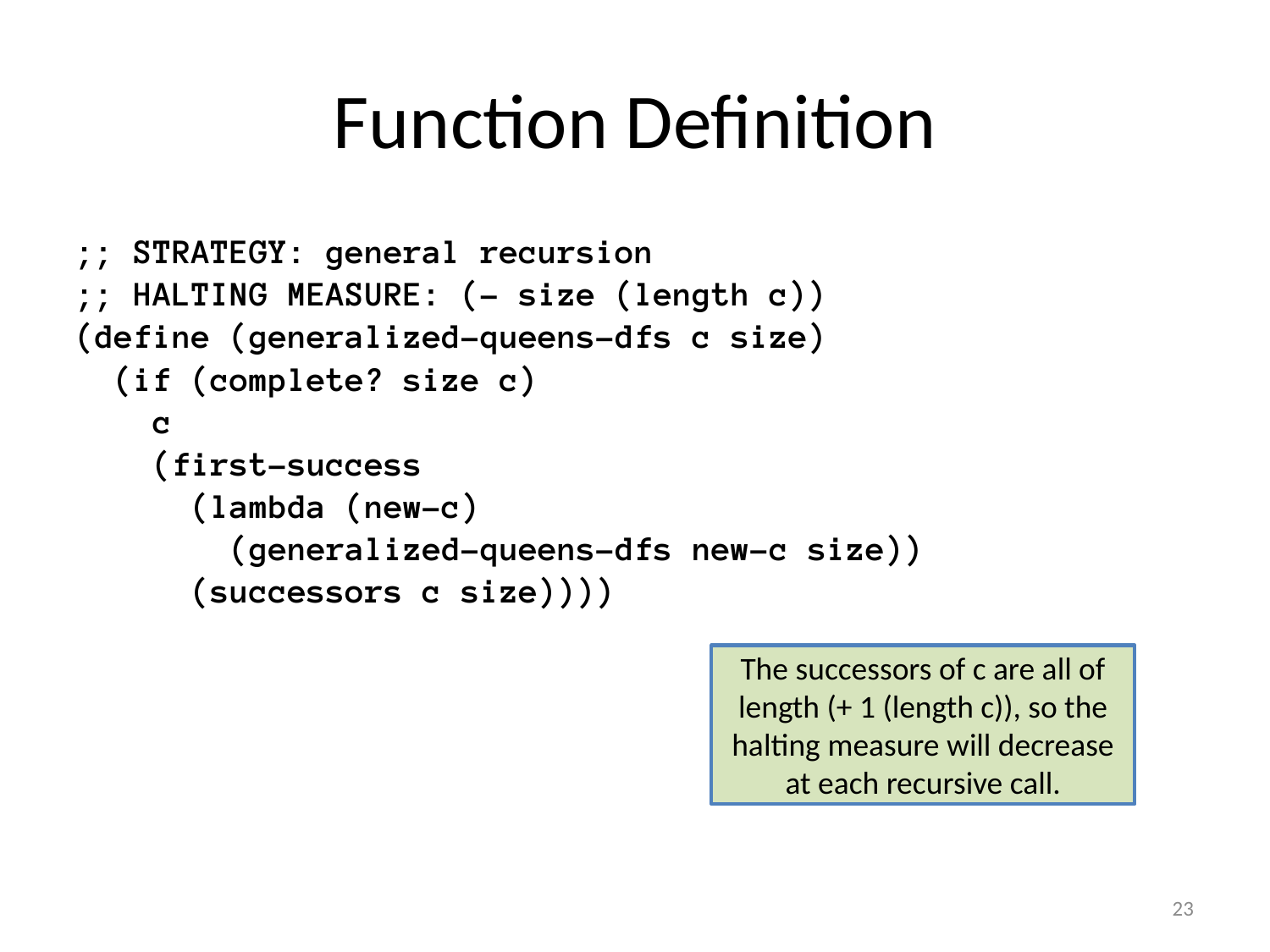

# Function Definition
;; STRATEGY: general recursion
;; HALTING MEASURE: (- size (length c))
(define (generalized-queens-dfs c size)
  (if (complete? size c)
    c
    (first-success
      (lambda (new-c)
        (generalized-queens-dfs new-c size))
      (successors c size))))

The successors of c are all of length (+ 1 (length c)), so the halting measure will decrease at each recursive call.
23